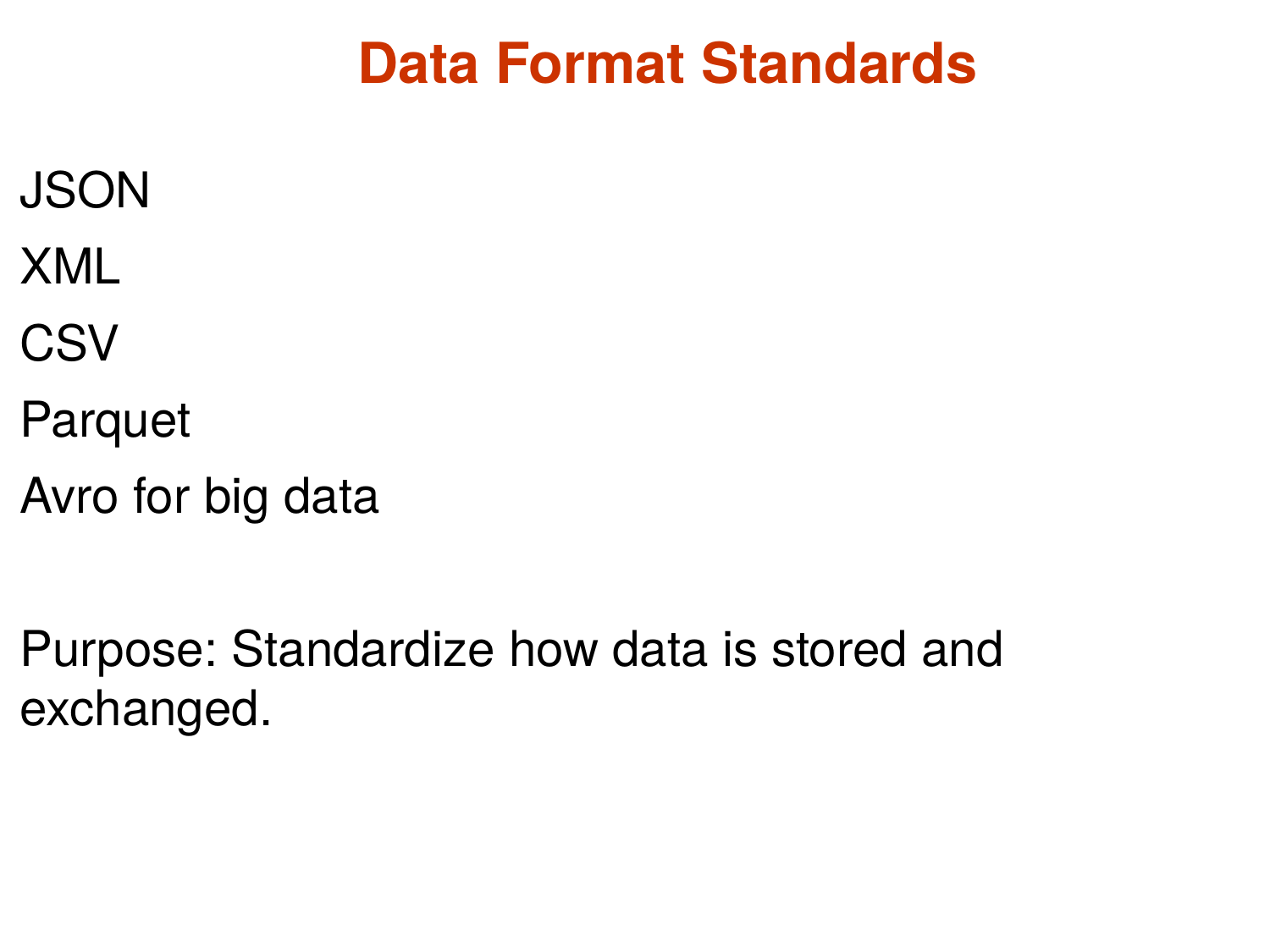

# Data Format Standards
JSON
XML
CSV
Parquet
Avro for big data

Purpose: Standardize how data is stored and exchanged.